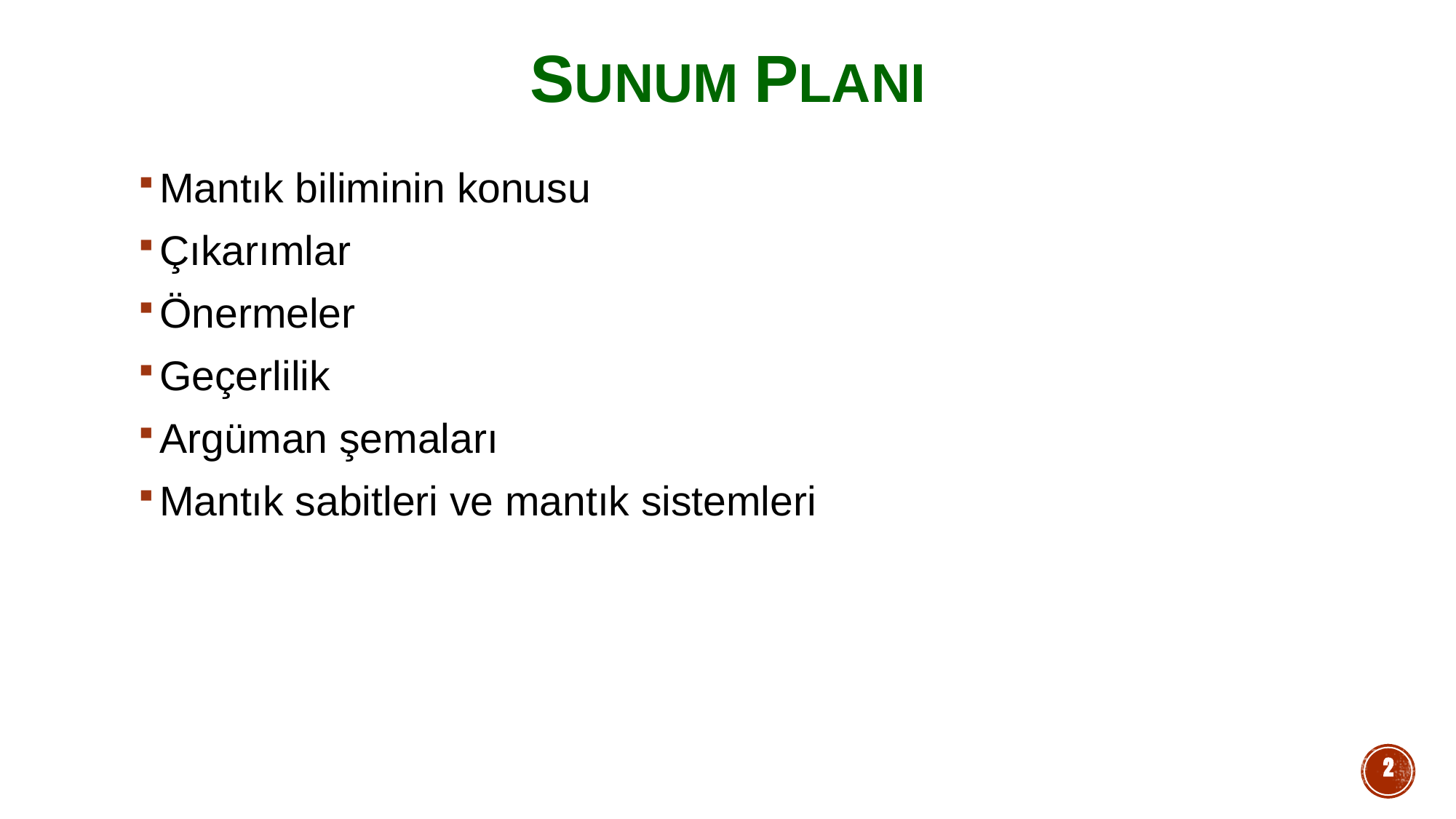

# sunum planı
Mantık biliminin konusu
Çıkarımlar
Önermeler
Geçerlilik
Argüman şemaları
Mantık sabitleri ve mantık sistemleri

2